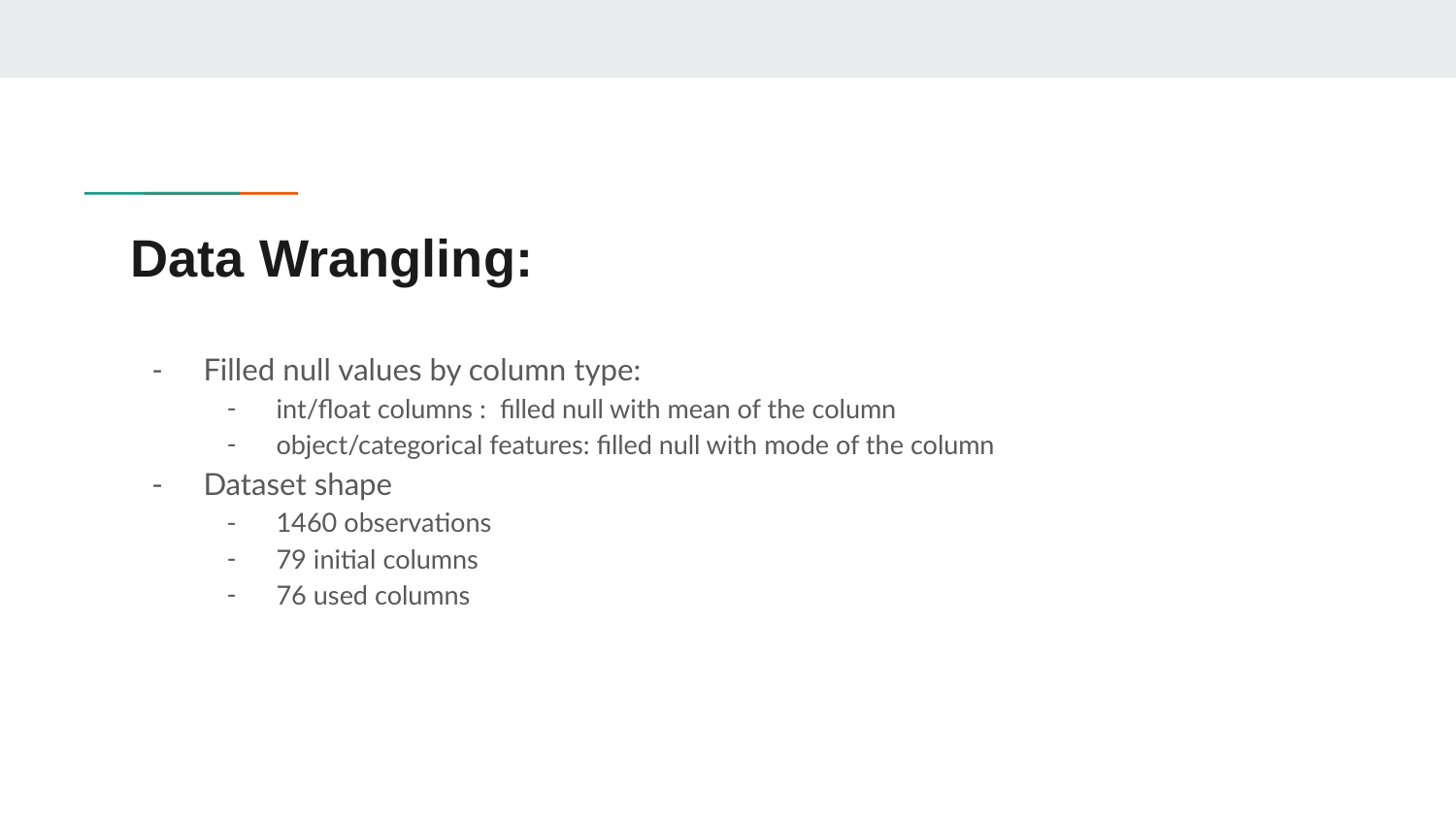

# Data Wrangling:
Filled null values by column type:
int/float columns :  filled null with mean of the column
object/categorical features: filled null with mode of the column
Dataset shape
1460 observations
79 initial columns
76 used columns